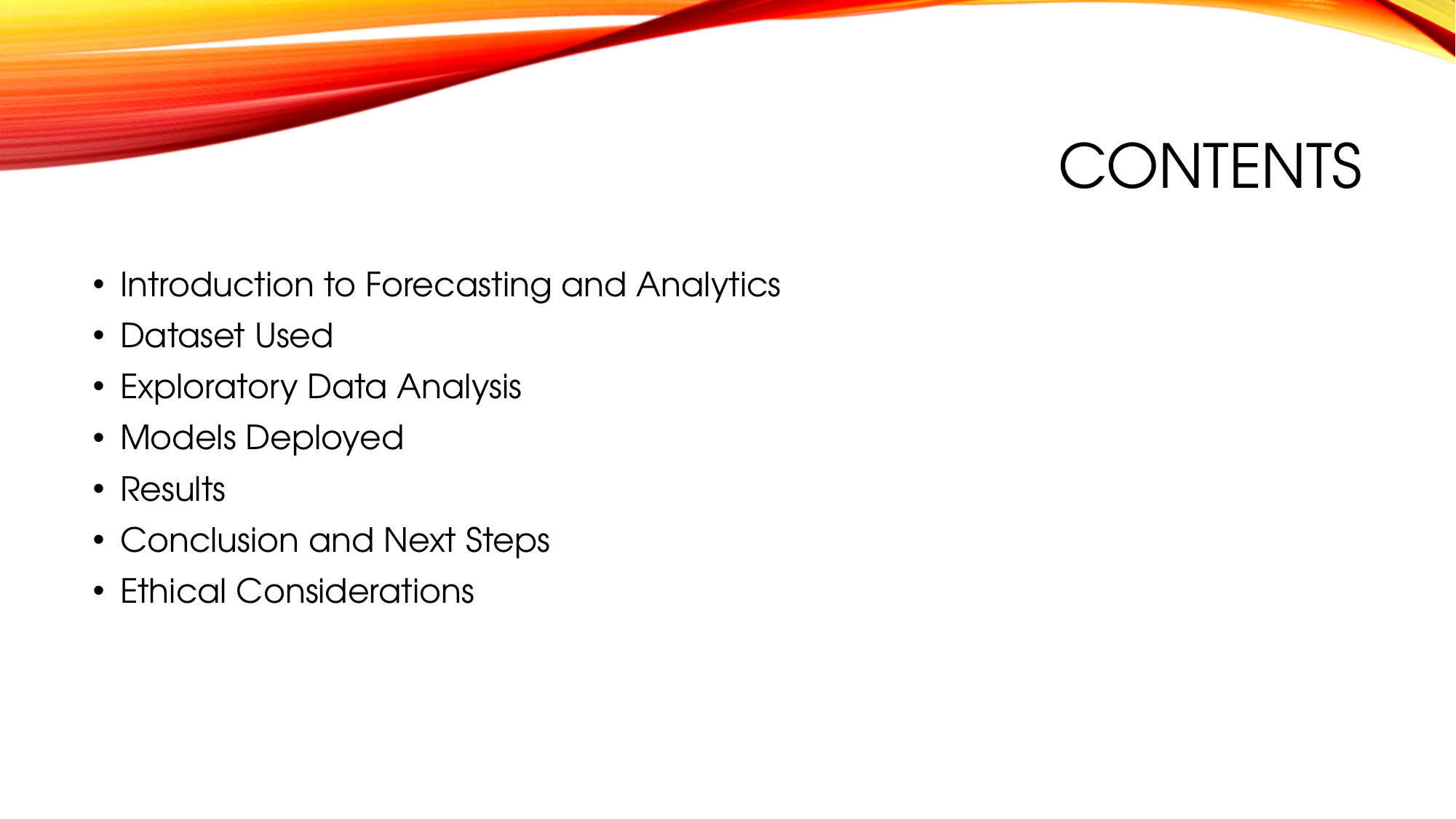

# contents
Introduction to Forecasting and Analytics
Dataset Used
Exploratory Data Analysis
Models Deployed
Results
Conclusion and Next Steps
Ethical Considerations